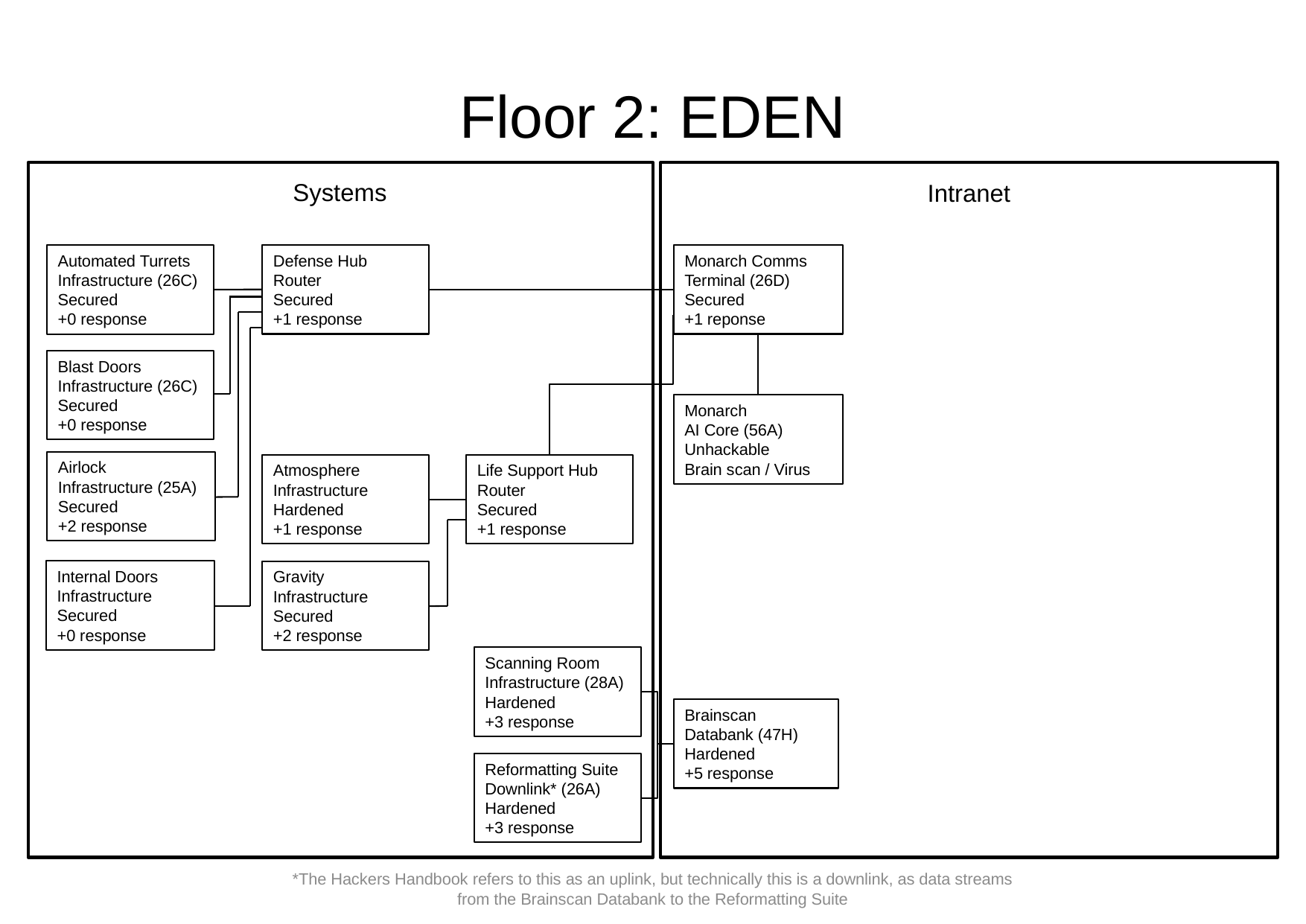

# Floor 2: EDEN
T
T
Systems
Intranet
Defense Hub
Router
Secured
+1 response
Monarch Comms
Terminal (26D)
Secured
+1 reponse
Automated Turrets
Infrastructure (26C)
Secured
+0 response
Blast Doors Infrastructure (26C)
Secured
+0 response
Monarch
AI Core (56A)
Unhackable
Brain scan / Virus
Airlock
Infrastructure (25A)
Secured
+2 response
Atmosphere
Infrastructure
Hardened
+1 response
Life Support Hub
Router
Secured
+1 response
Internal Doors
Infrastructure Secured
+0 response
Gravity
Infrastructure
Secured
+2 response
Scanning Room
Infrastructure (28A)
Hardened
+3 response
Brainscan Databank (47H)
Hardened
+5 response
Reformatting Suite
Downlink* (26A)
Hardened
+3 response
*The Hackers Handbook refers to this as an uplink, but technically this is a downlink, as data streams from the Brainscan Databank to the Reformatting Suite